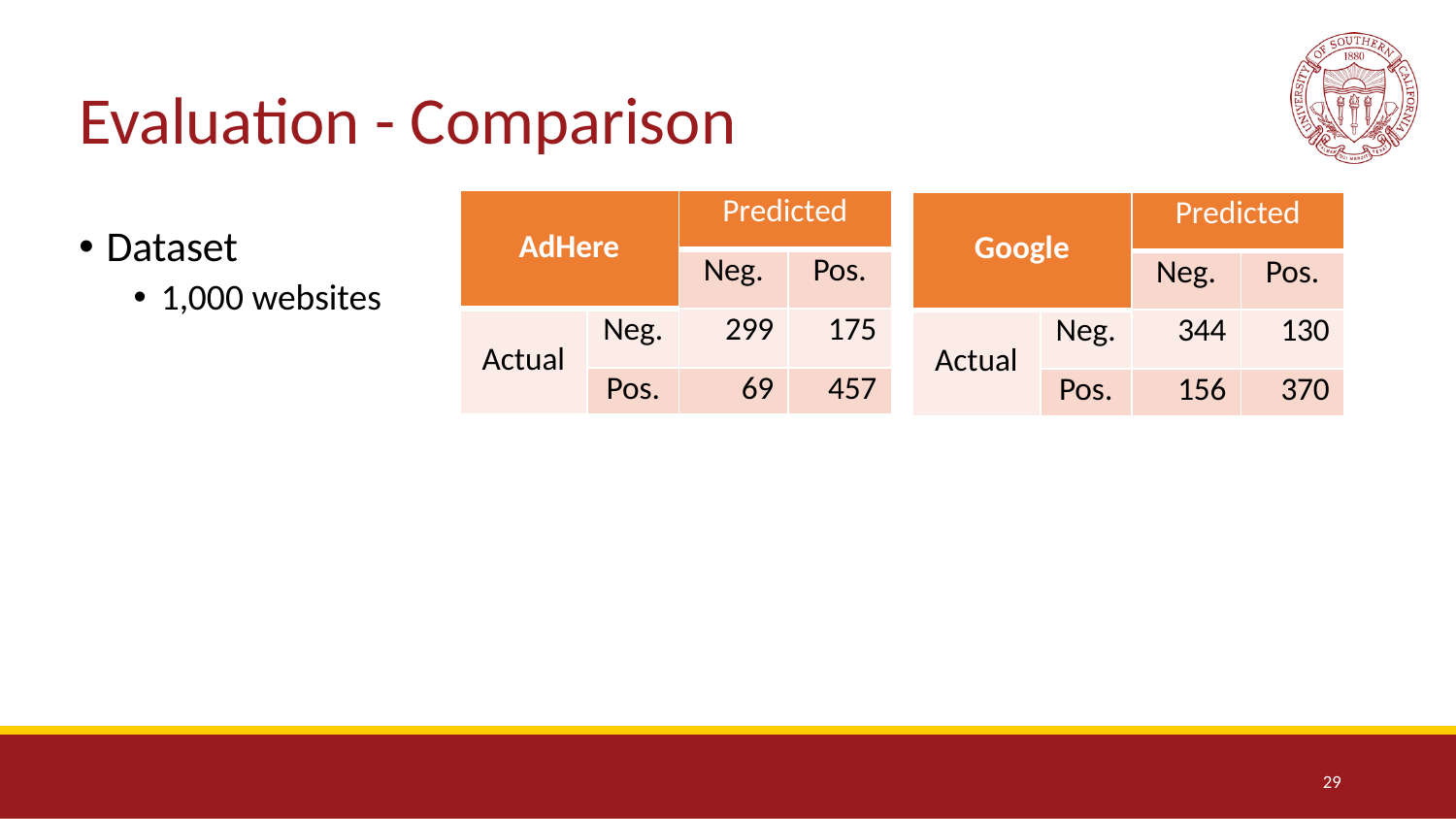

# Evaluation - Comparison
| AdHere |  | Predicted |  |
| --- | --- | --- | --- |
|  |  | Neg. | Pos. |
| Actual | Neg. | 299 | 175 |
|  | Pos. | 69 | 457 |
| Google |  | Predicted |  |
| --- | --- | --- | --- |
|  |  | Neg. | Pos. |
| Actual | Neg. | 344 | 130 |
|  | Pos. | 156 | 370 |
Dataset
1,000 websites

29